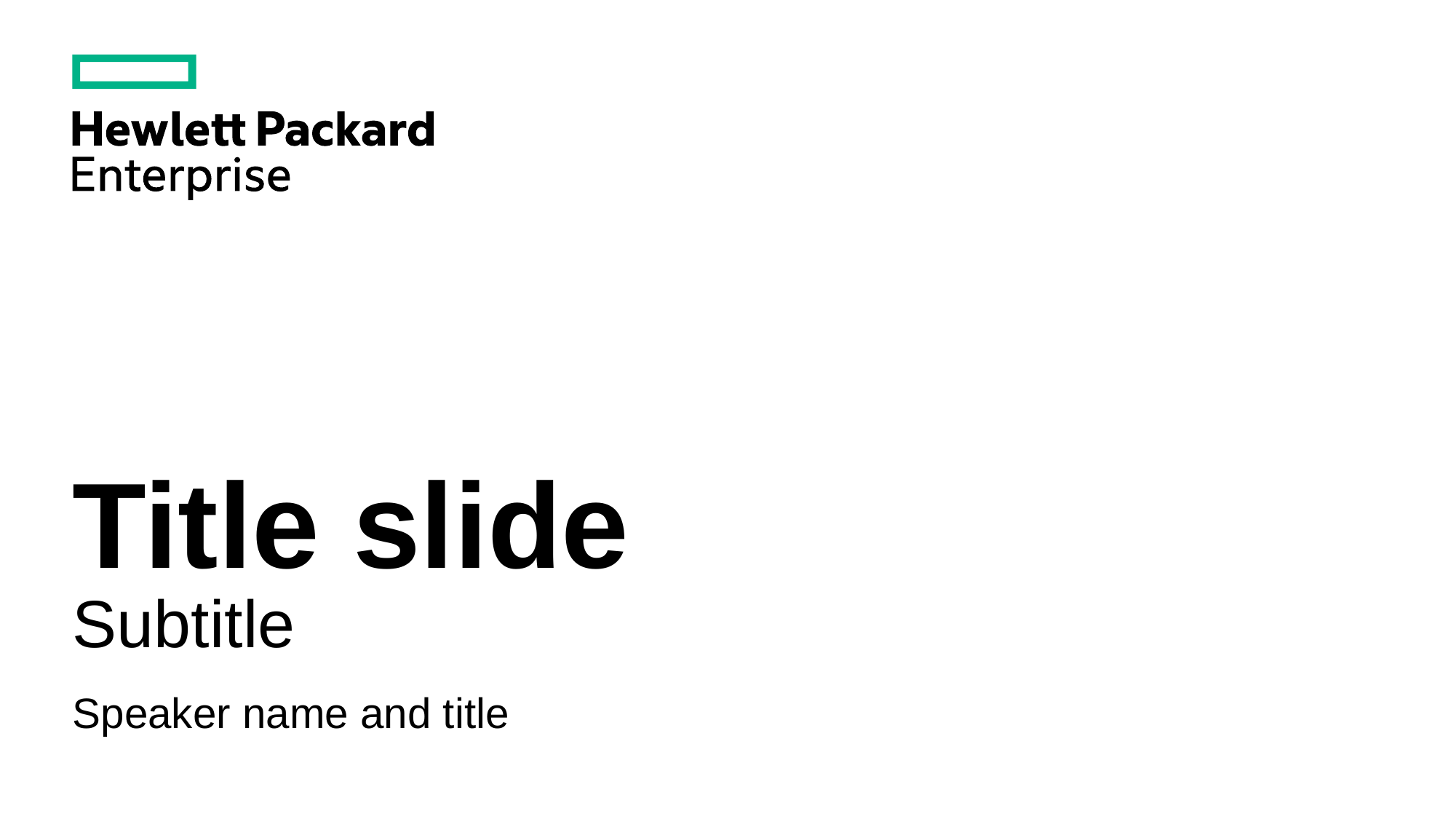

# Title slide
Subtitle
Speaker name and title